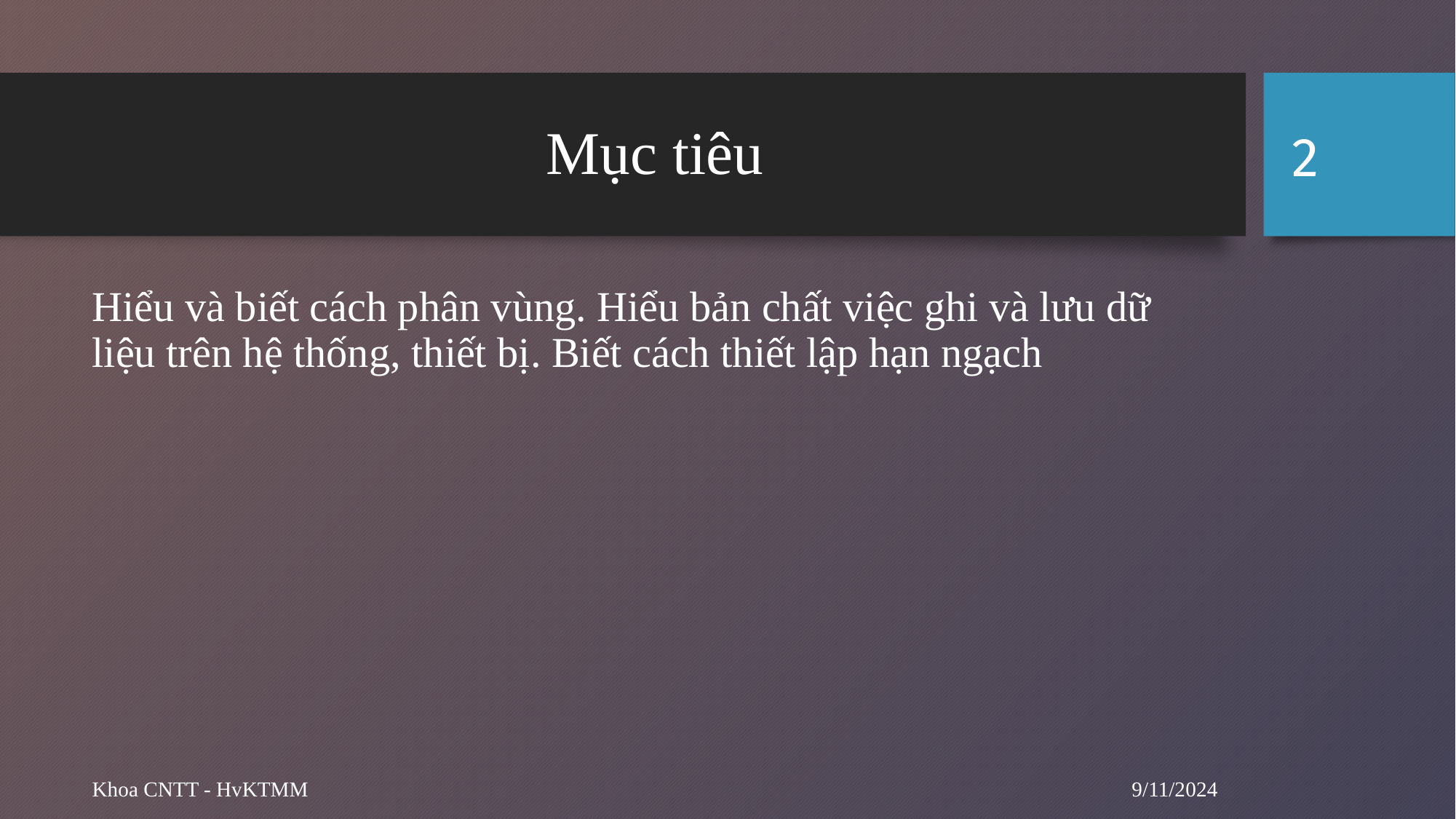

2
# Mục tiêu
Hiểu và biết cách phân vùng. Hiểu bản chất việc ghi và lưu dữ liệu trên hệ thống, thiết bị. Biết cách thiết lập hạn ngạch
9/11/2024
Khoa CNTT - HvKTMM